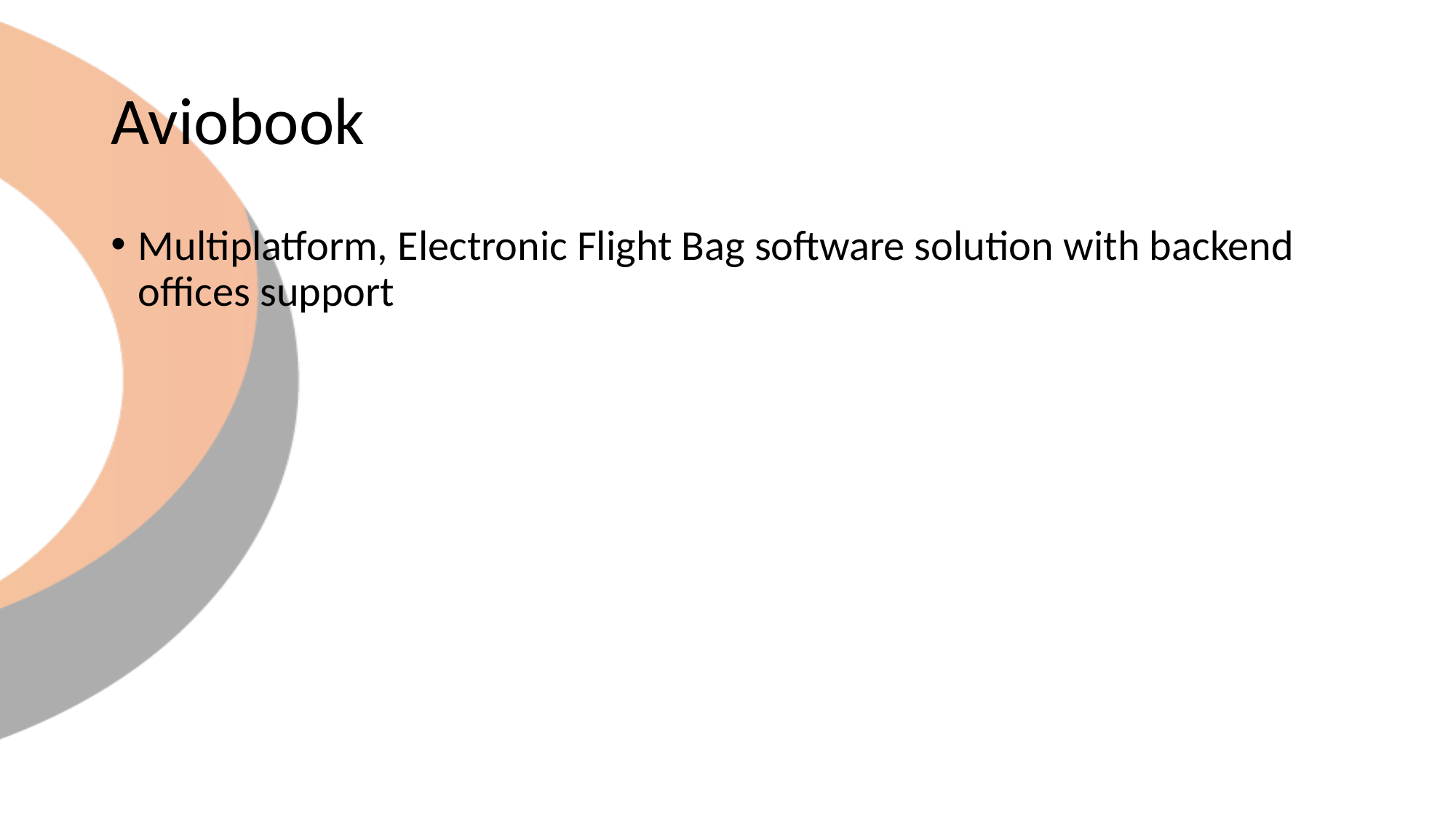

# Aviobook
Multiplatform, Electronic Flight Bag software solution with backend offices support